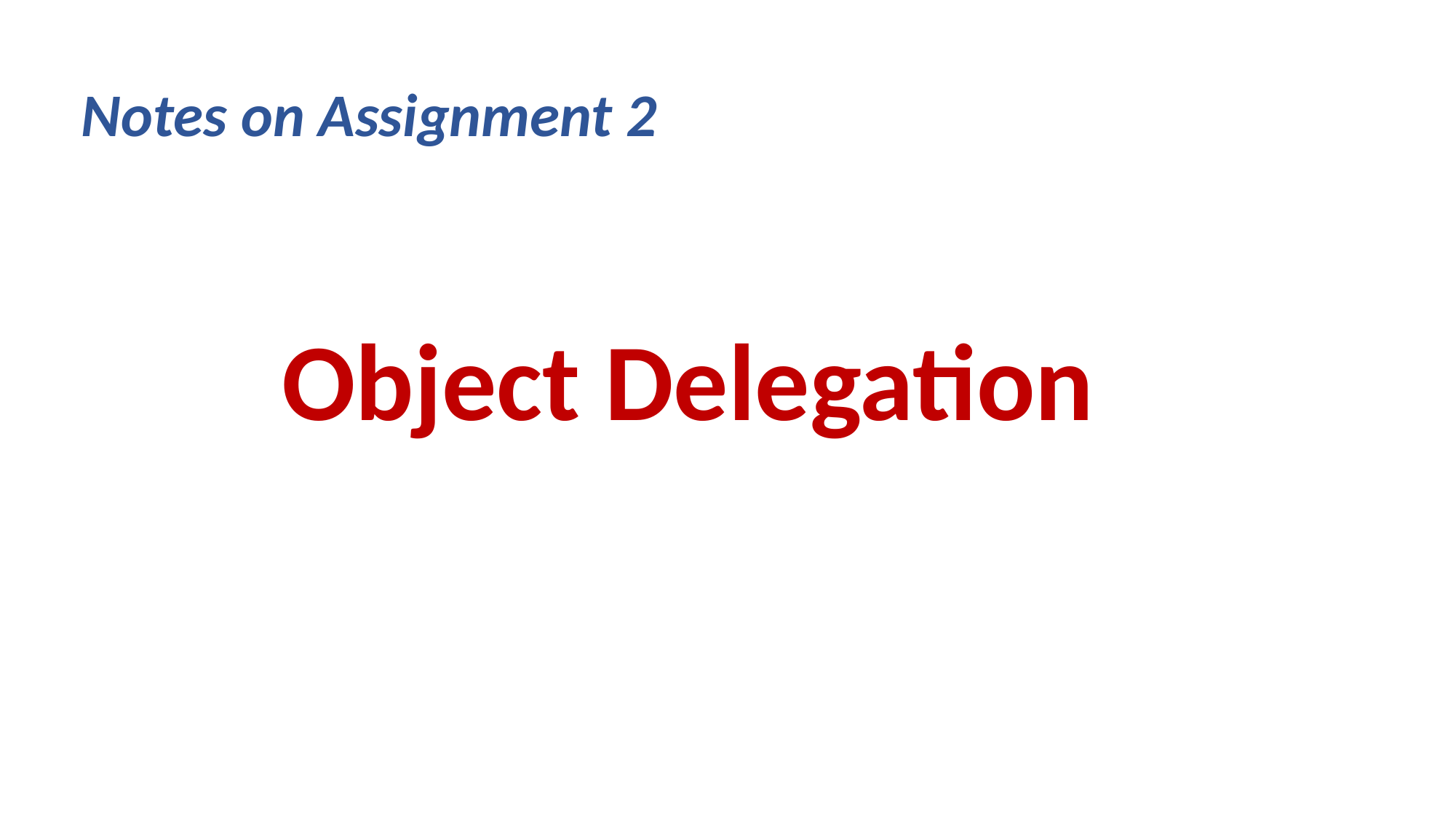

# Notes on Assignment 2
Object Delegation